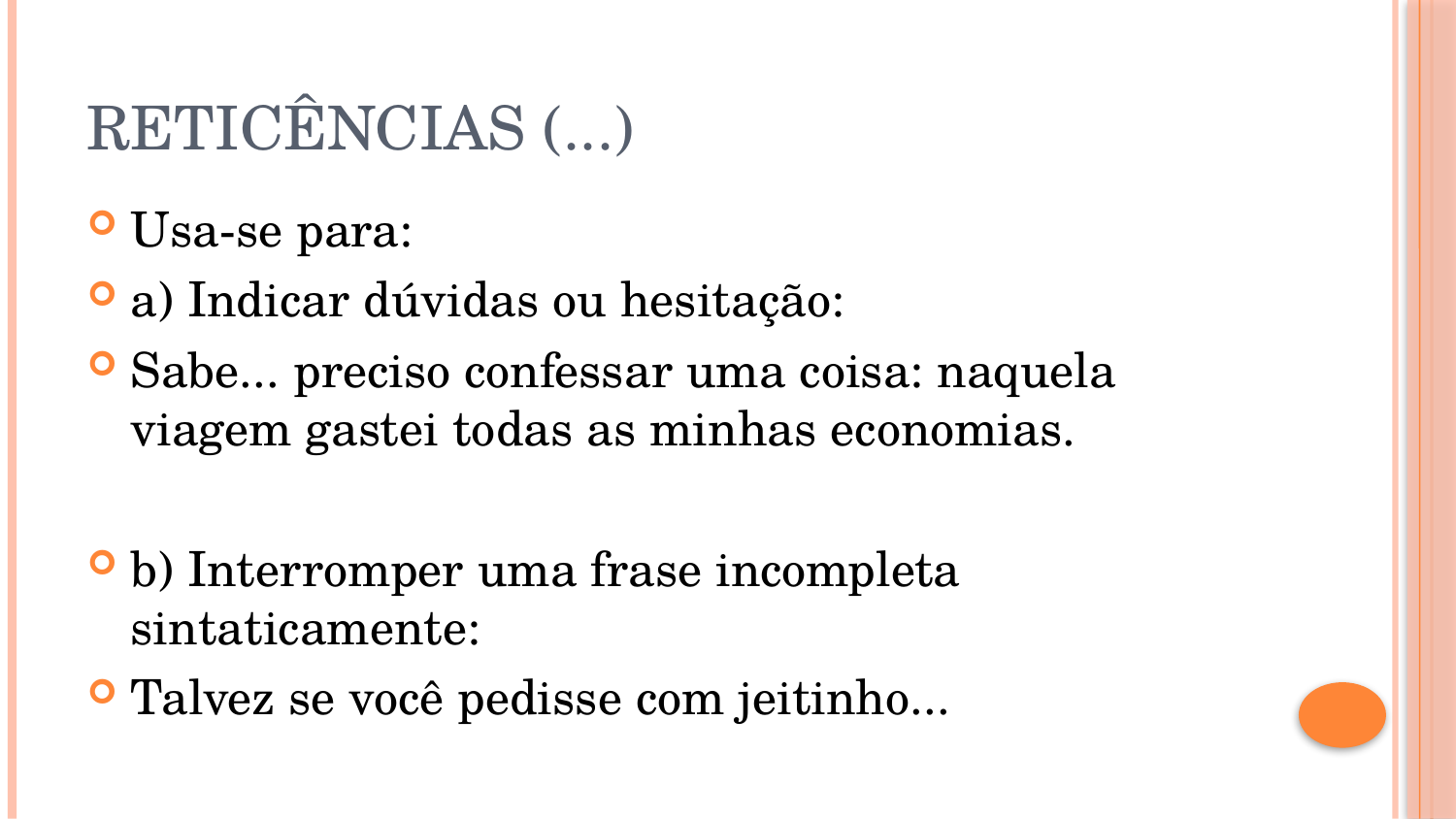

# Reticências (...)
Usa-se para:
a) Indicar dúvidas ou hesitação:
Sabe... preciso confessar uma coisa: naquela viagem gastei todas as minhas economias.

b) Interromper uma frase incompleta sintaticamente:
Talvez se você pedisse com jeitinho...